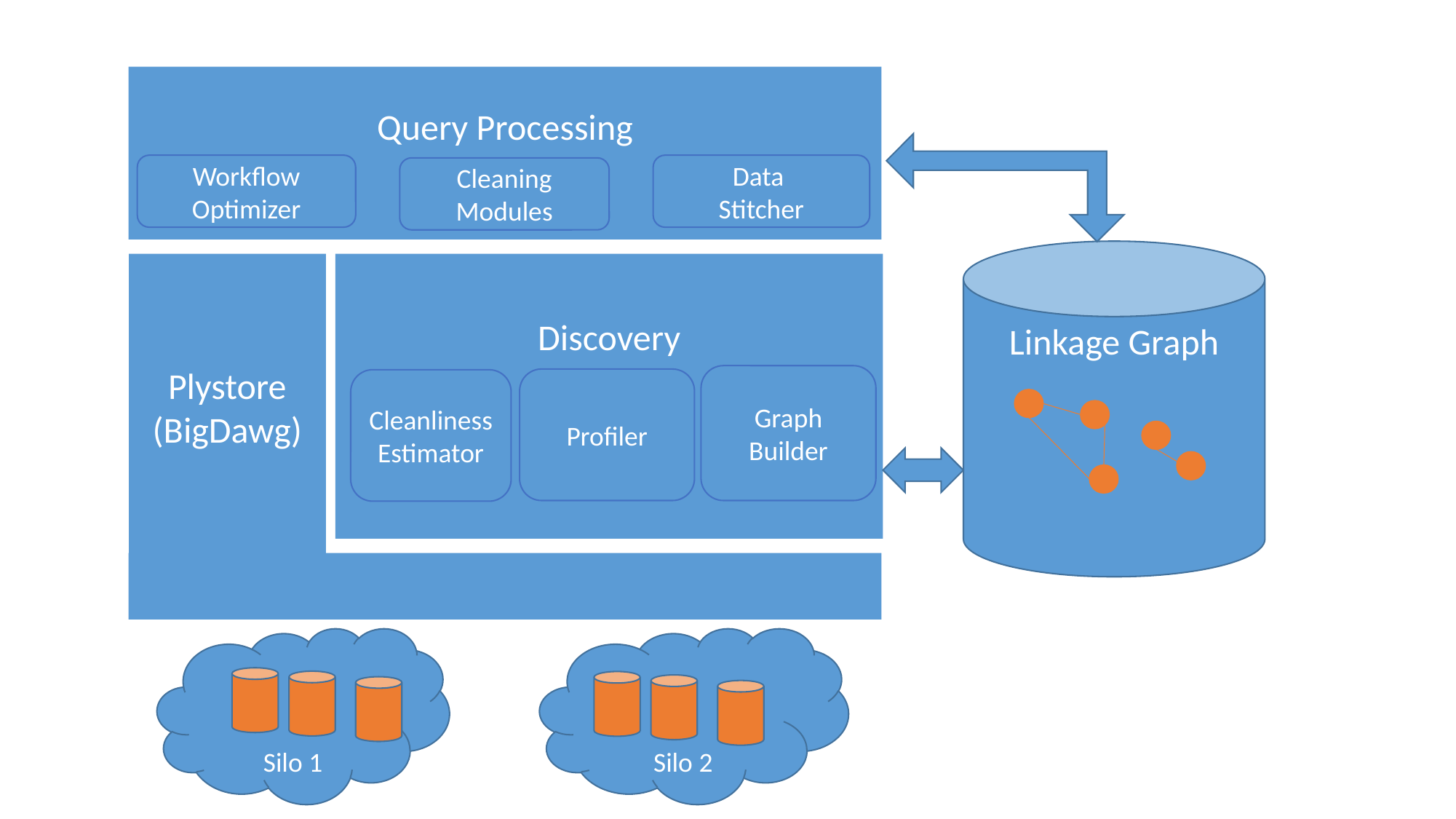

Query Processing

Workflow Optimizer
Data
Stitcher
Cleaning
Modules
Linkage Graph

Plystore
(BigDawg)
Discovery
Graph Builder
Profiler
Cleanliness Estimator

Silo 1

Silo 2